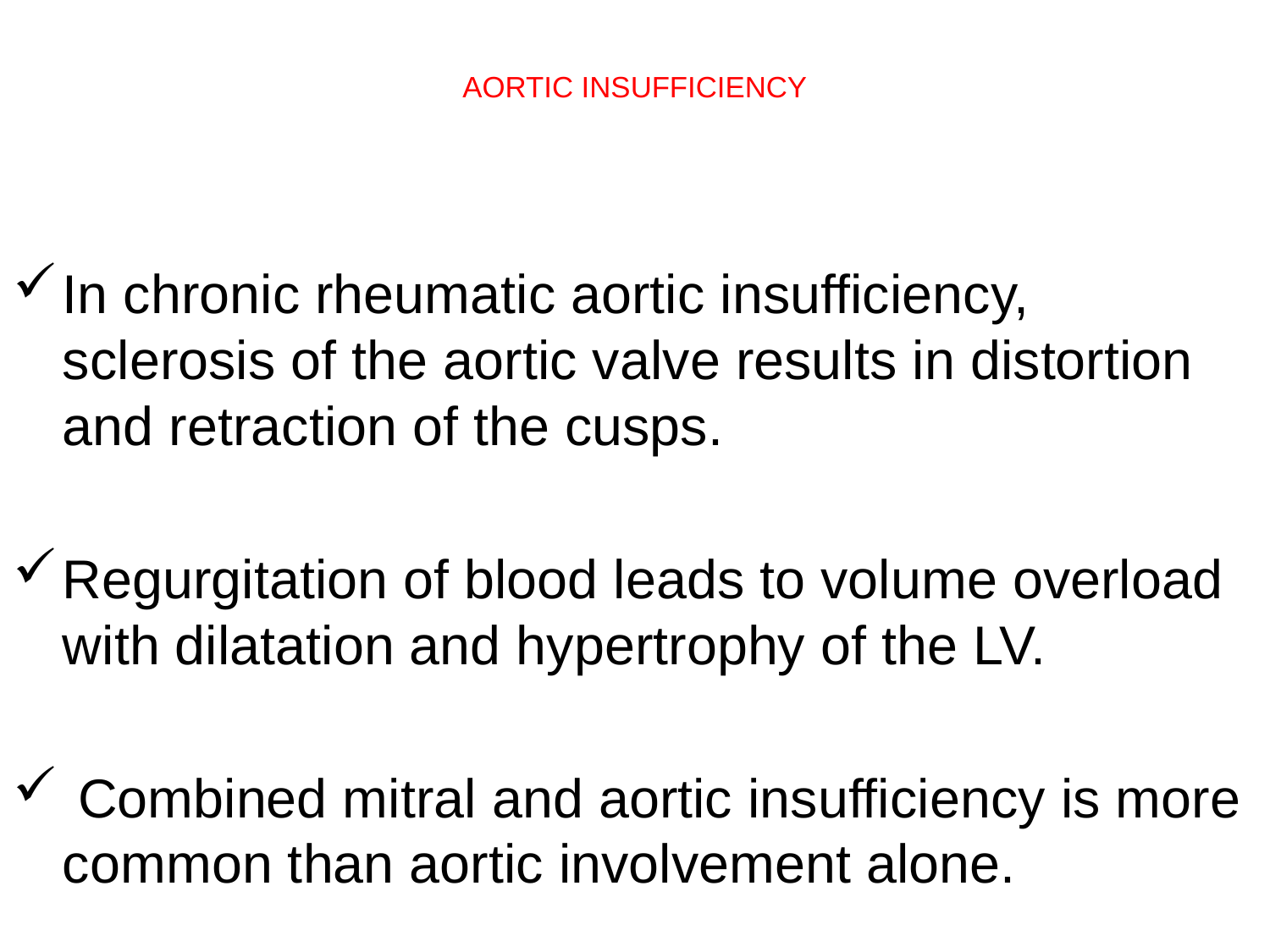

# AORTIC INSUFFICIENCY

In chronic rheumatic aortic insufficiency, sclerosis of the aortic valve results in distortion and retraction of the cusps.

Regurgitation of blood leads to volume overload with dilatation and hypertrophy of the LV.

 Combined mitral and aortic insufficiency is more common than aortic involvement alone.